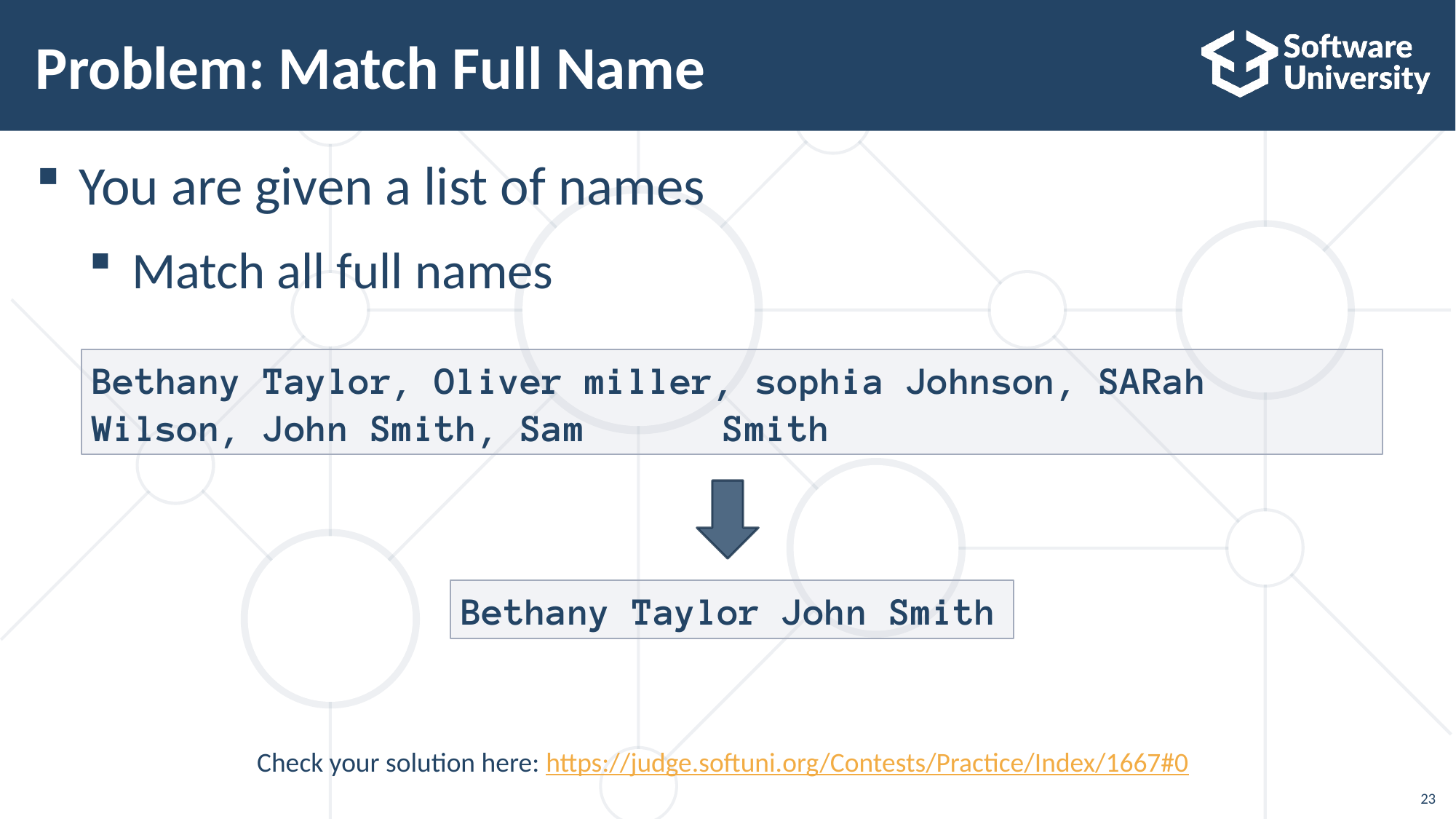

# Problem: Match Full Name
You are given a list of names
Match all full names
Bethany Taylor, Oliver miller, sophia Johnson, SARah Wilson, John Smith, Sam	    Smith

Bethany Taylor John Smith
Check your solution here: https://judge.softuni.org/Contests/Practice/Index/1667#0
23